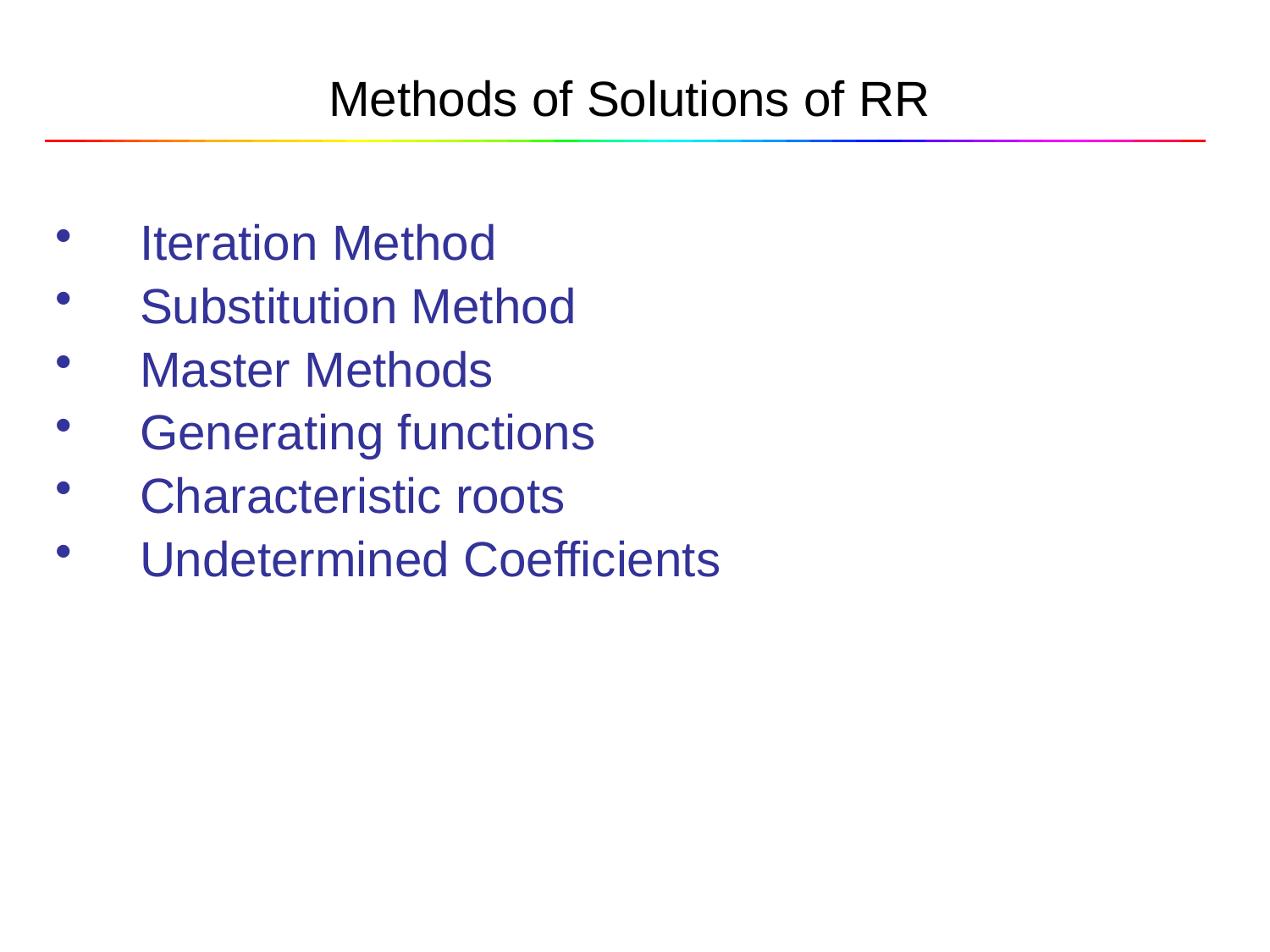

# Methods of Solutions of RR
Iteration Method
Substitution Method
Master Methods
Generating functions
Characteristic roots
Undetermined Coefficients